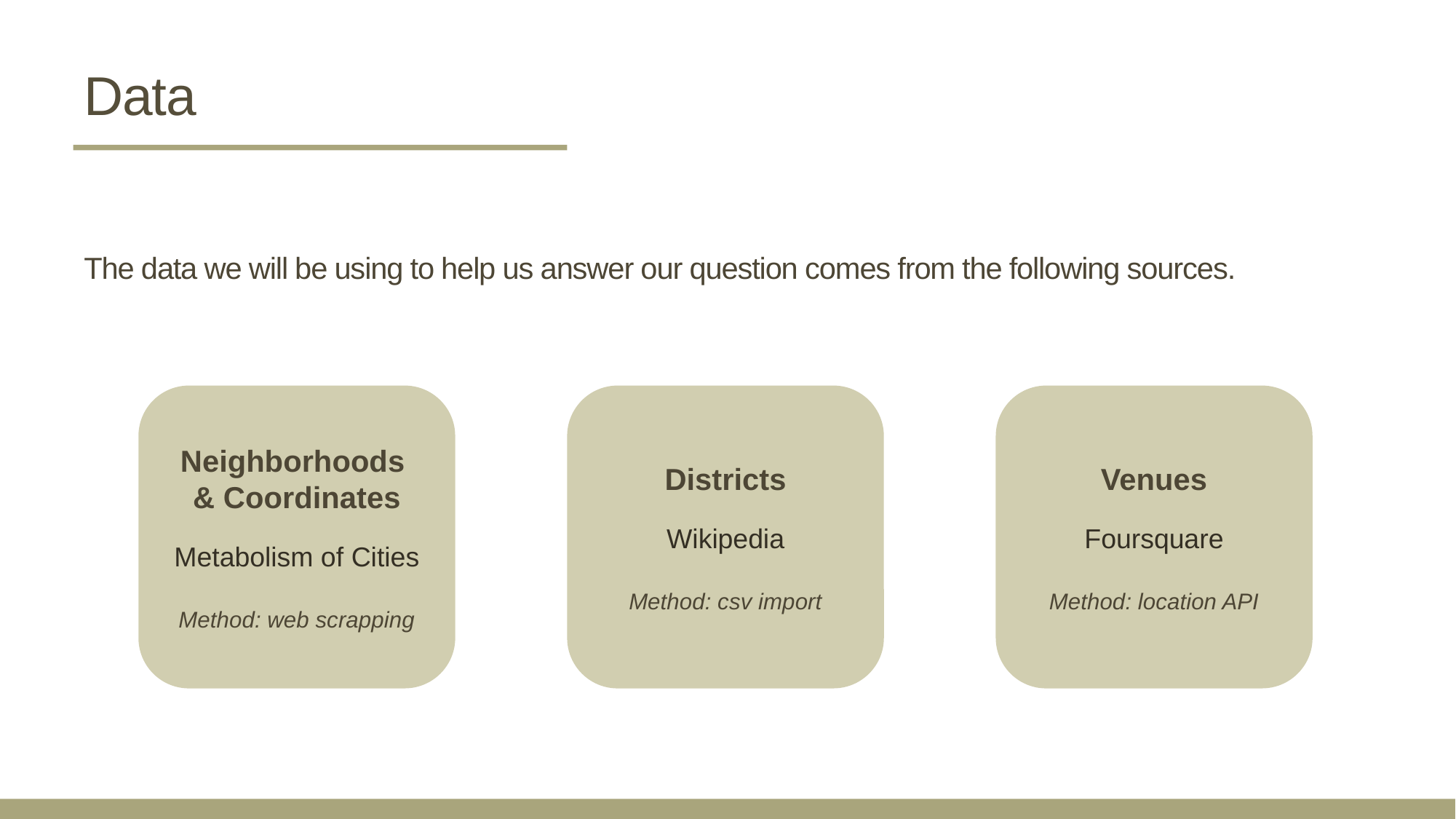

Data

The data we will be using to help us answer our question comes from the following sources.
Neighborhoods
& Coordinates

Metabolism of Cities

Method: web scrapping
Districts

Wikipedia

Method: csv import
Venues

Foursquare

Method: location API